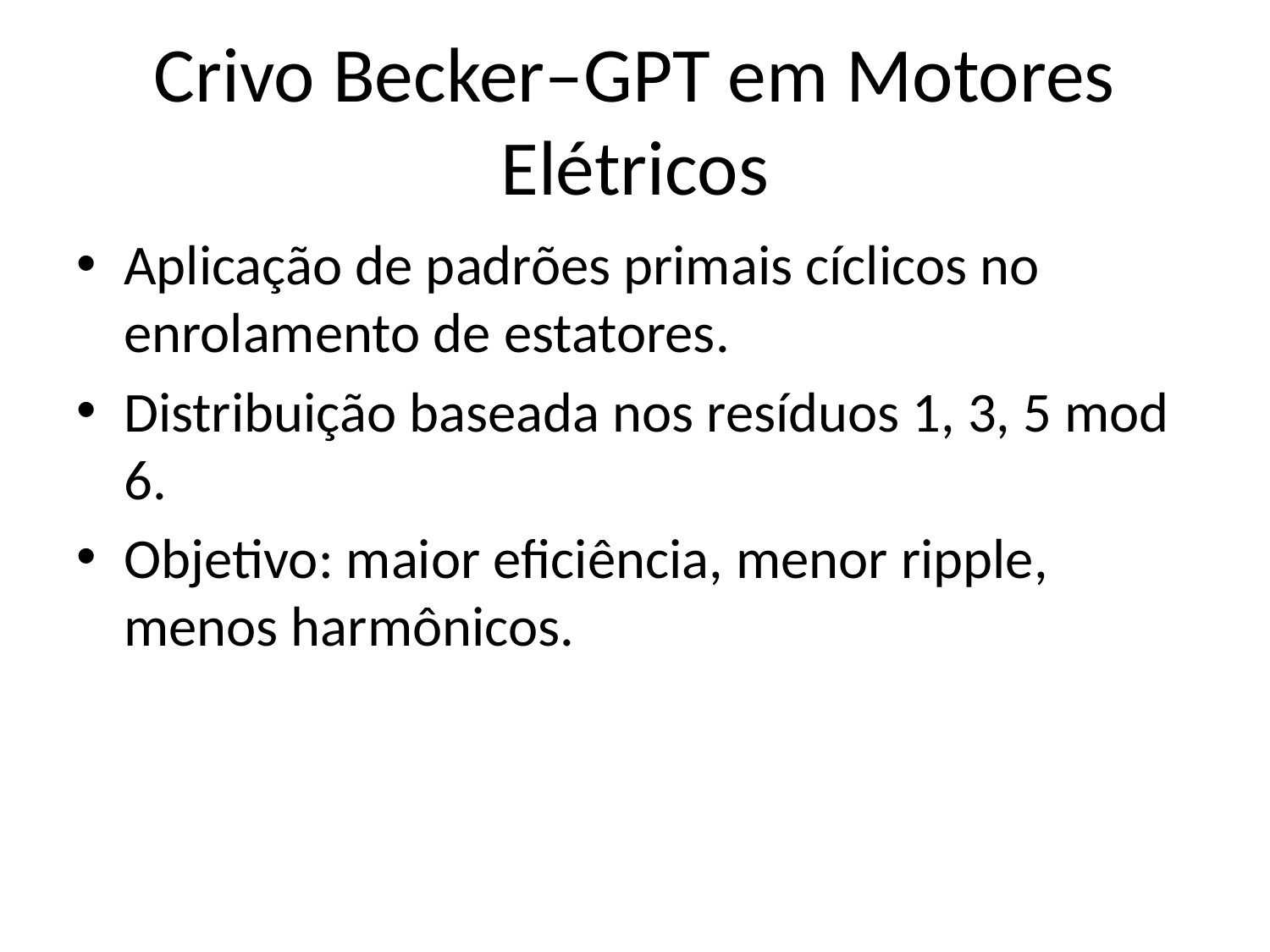

# Crivo Becker–GPT em Motores Elétricos
Aplicação de padrões primais cíclicos no enrolamento de estatores.
Distribuição baseada nos resíduos 1, 3, 5 mod 6.
Objetivo: maior eficiência, menor ripple, menos harmônicos.